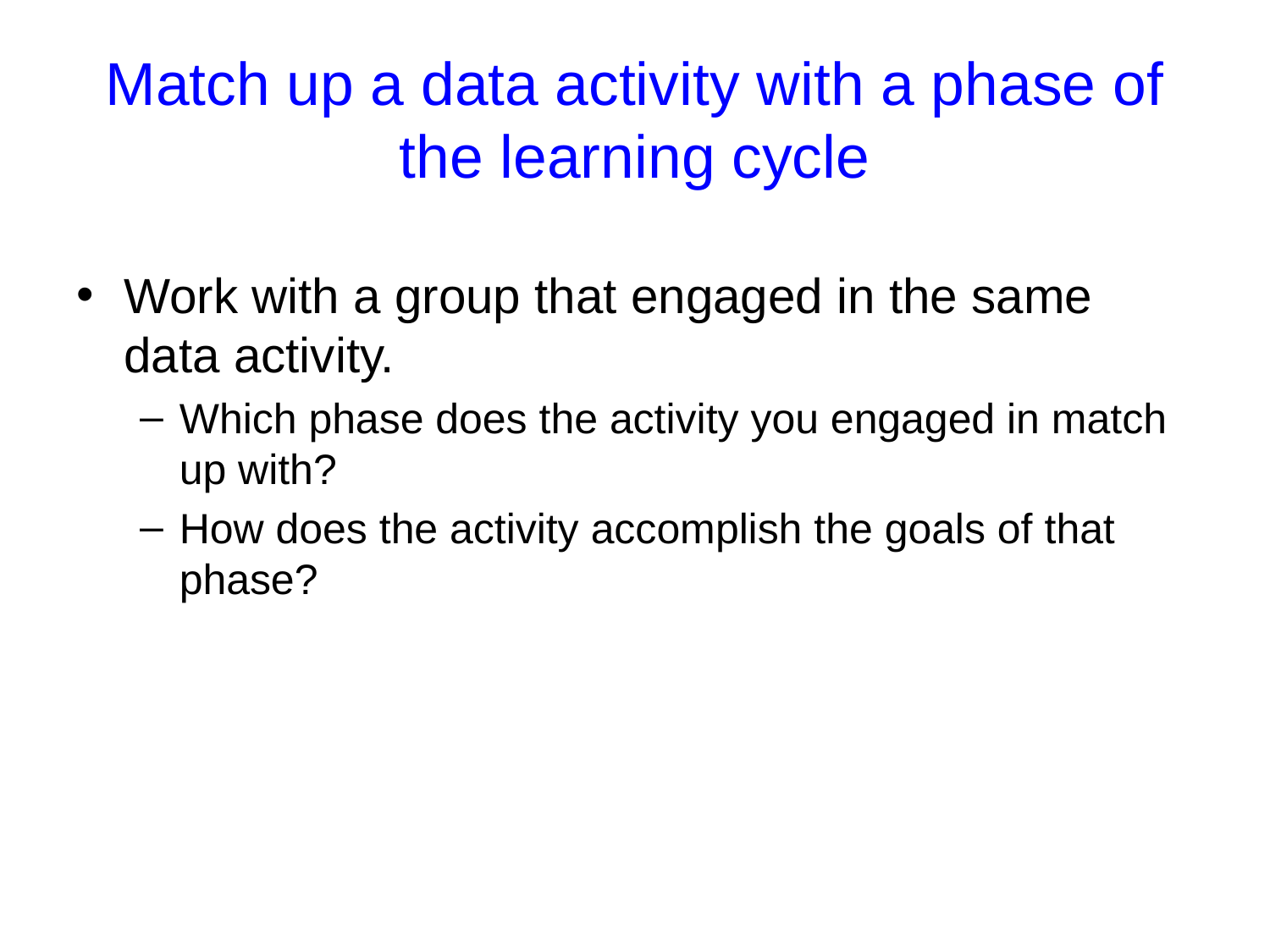

# Match up a data activity with a phase of the learning cycle
Work with a group that engaged in the same data activity.
Which phase does the activity you engaged in match up with?
How does the activity accomplish the goals of that phase?